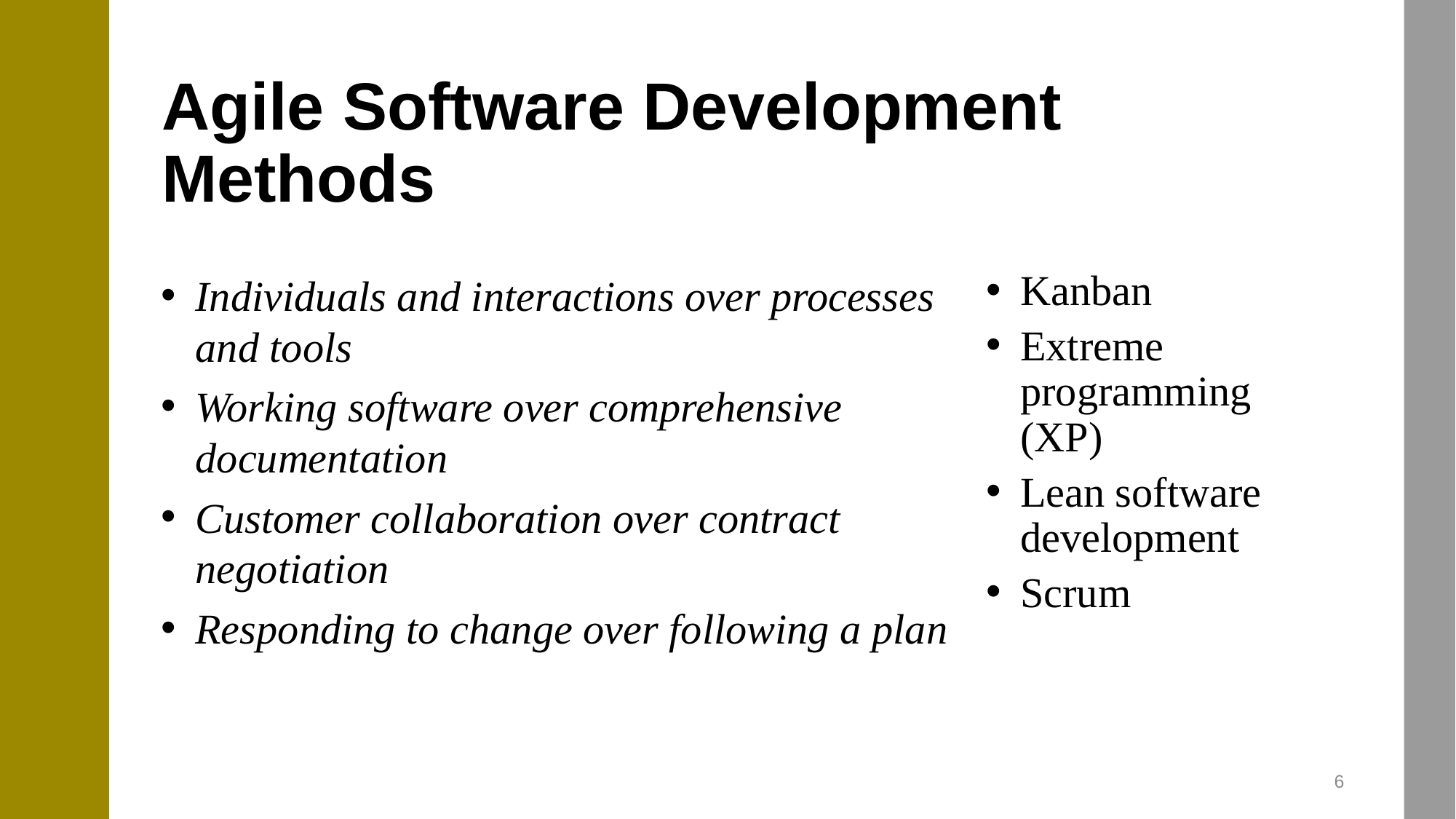

# Agile Software Development Methods
Individuals and interactions over processes and tools
Working software over comprehensive documentation
Customer collaboration over contract negotiation
Responding to change over following a plan
Kanban
Extreme programming (XP)
Lean software development
Scrum
6